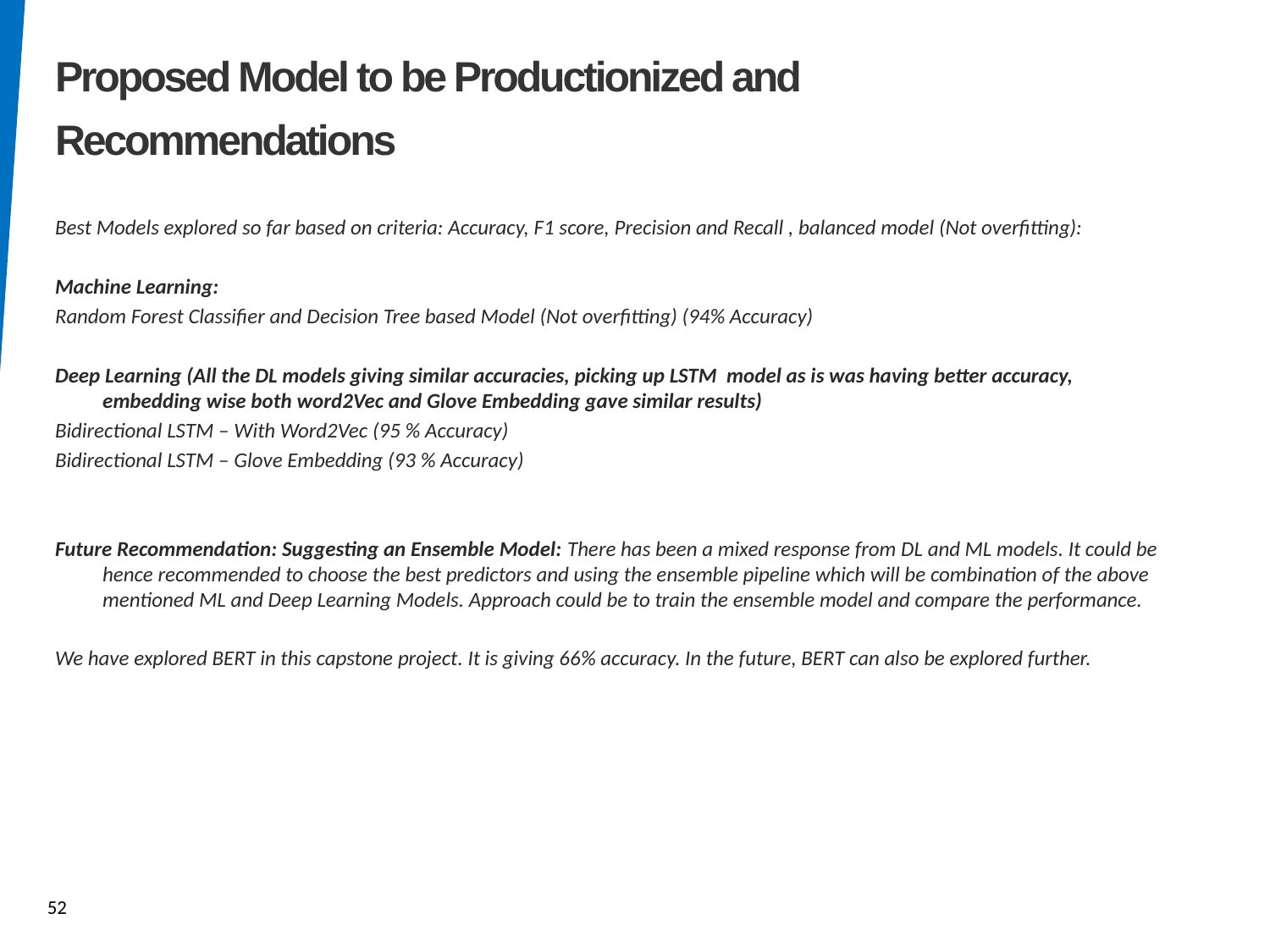

Proposed Model to be Productionized and Recommendations
Best Models explored so far based on criteria: Accuracy, F1 score, Precision and Recall , balanced model (Not overfitting):

Machine Learning:
Random Forest Classifier and Decision Tree based Model (Not overfitting) (94% Accuracy)

Deep Learning (All the DL models giving similar accuracies, picking up LSTM  model as is was having better accuracy, embedding wise both word2Vec and Glove Embedding gave similar results)
Bidirectional LSTM – With Word2Vec (95 % Accuracy)
Bidirectional LSTM – Glove Embedding (93 % Accuracy)

Future Recommendation: Suggesting an Ensemble Model: There has been a mixed response from DL and ML models. It could be hence recommended to choose the best predictors and using the ensemble pipeline which will be combination of the above mentioned ML and Deep Learning Models. Approach could be to train the ensemble model and compare the performance.

We have explored BERT in this capstone project. It is giving 66% accuracy. In the future, BERT can also be explored further.